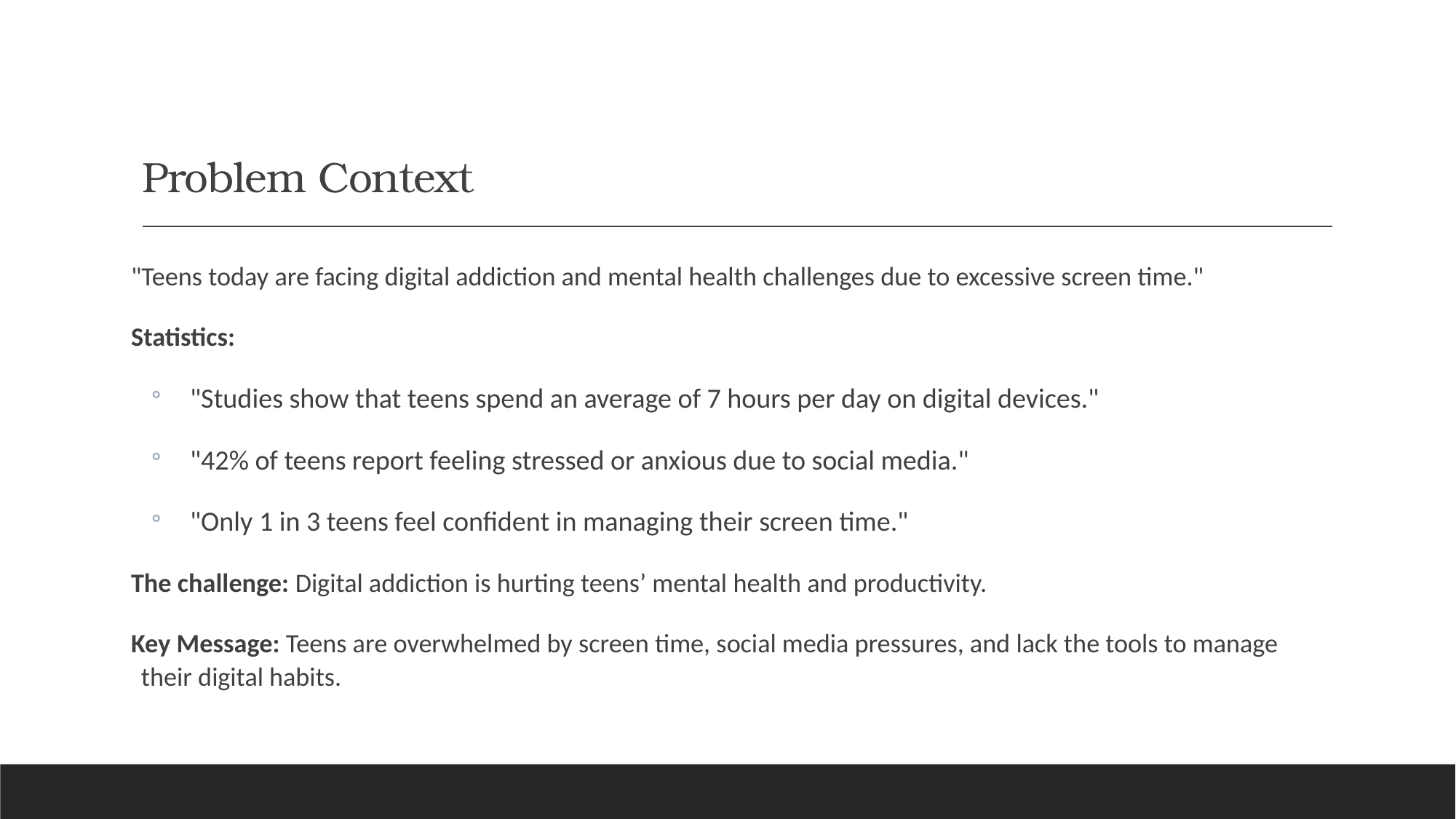

# Problem Context
"Teens today are facing digital addiction and mental health challenges due to excessive screen time."
Statistics:
"Studies show that teens spend an average of 7 hours per day on digital devices."
"42% of teens report feeling stressed or anxious due to social media."
"Only 1 in 3 teens feel confident in managing their screen time."
The challenge: Digital addiction is hurting teens’ mental health and productivity.
Key Message: Teens are overwhelmed by screen time, social media pressures, and lack the tools to manage their digital habits.